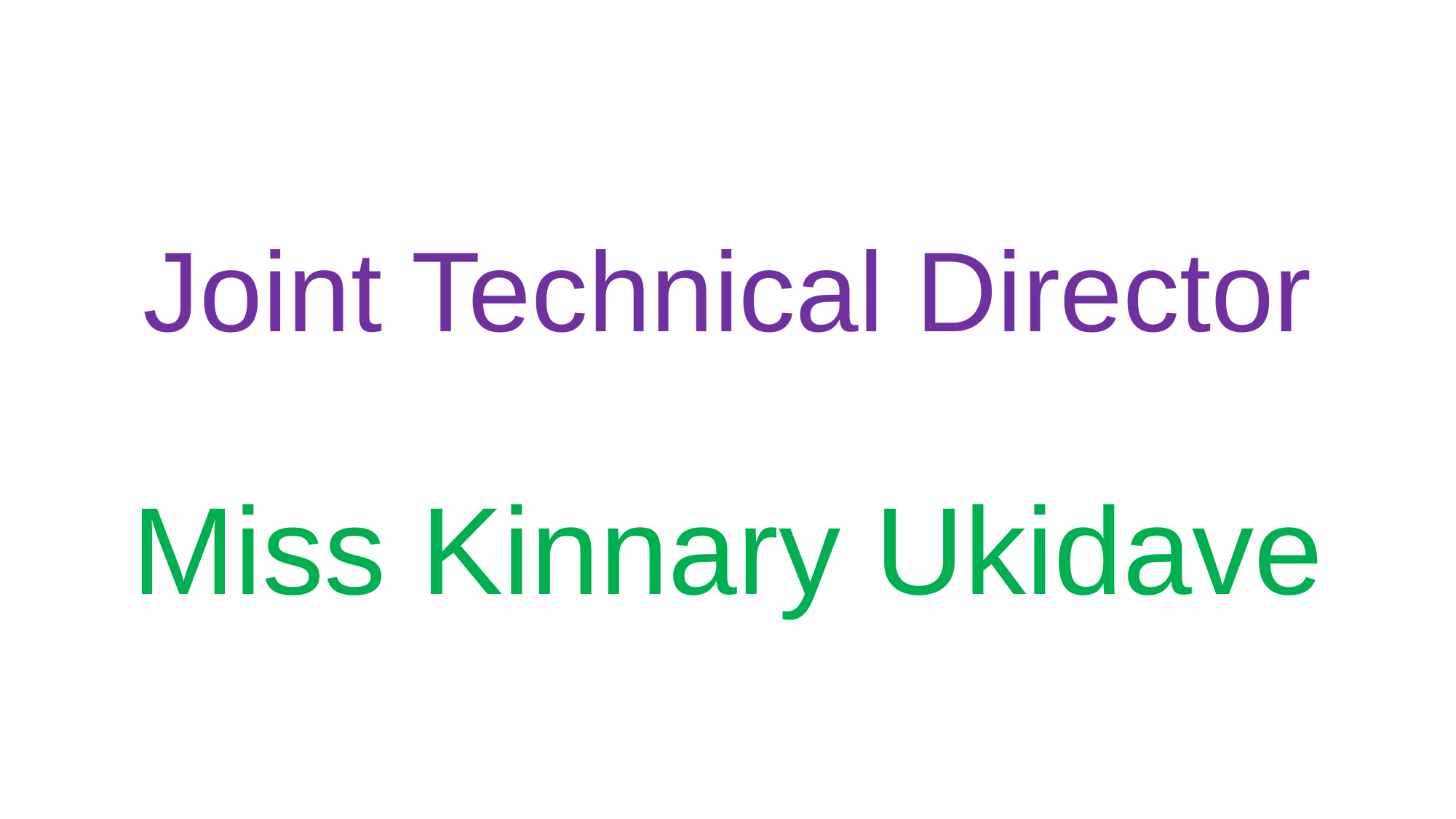

# Joint Technical Director
Miss Kinnary Ukidave